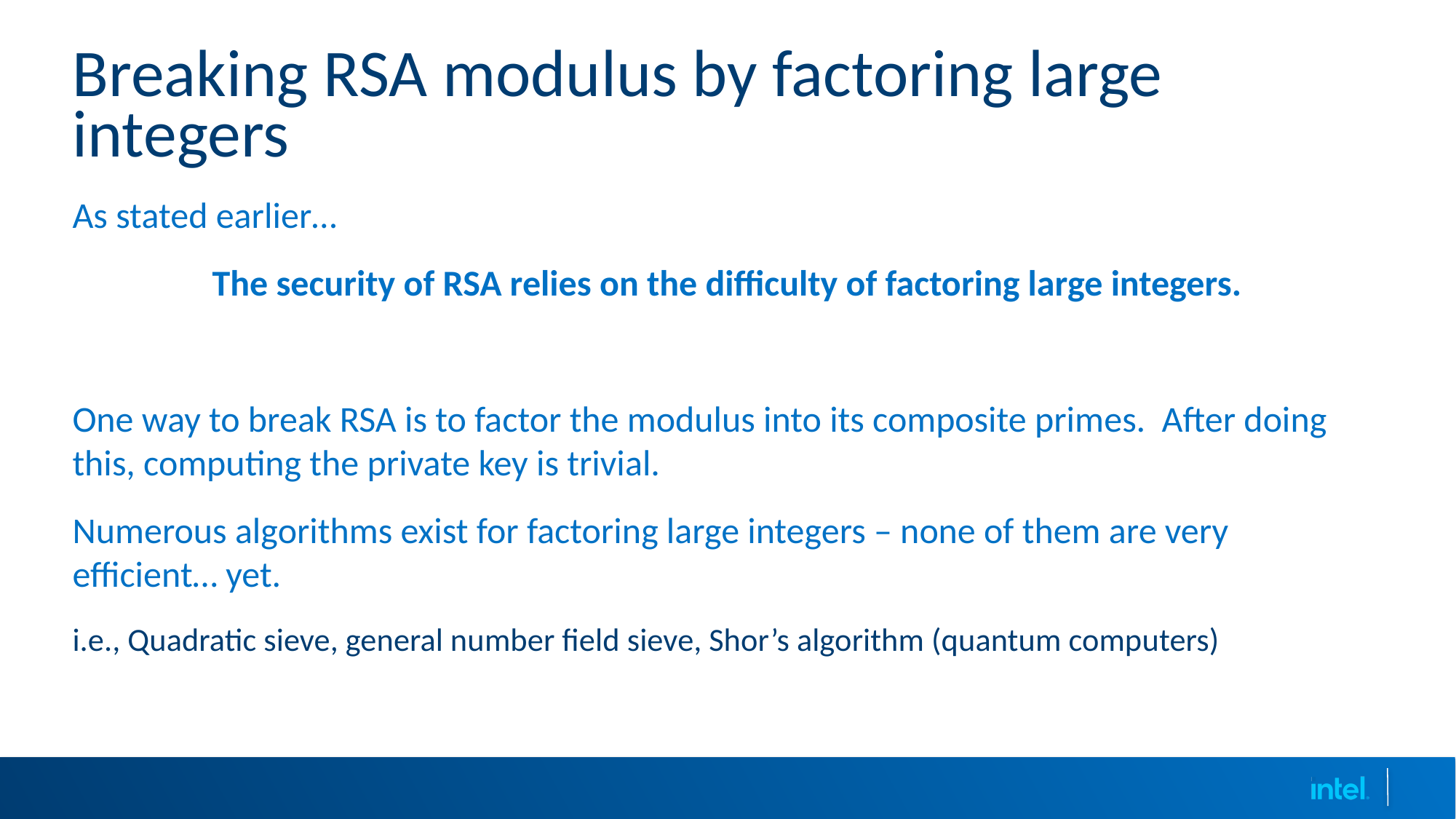

# Breaking RSA modulus by factoring large integers
As stated earlier…
The security of RSA relies on the difficulty of factoring large integers.

One way to break RSA is to factor the modulus into its composite primes.  After doing this, computing the private key is trivial.
Numerous algorithms exist for factoring large integers – none of them are very efficient… yet.
i.e., Quadratic sieve, general number field sieve, Shor’s algorithm (quantum computers)